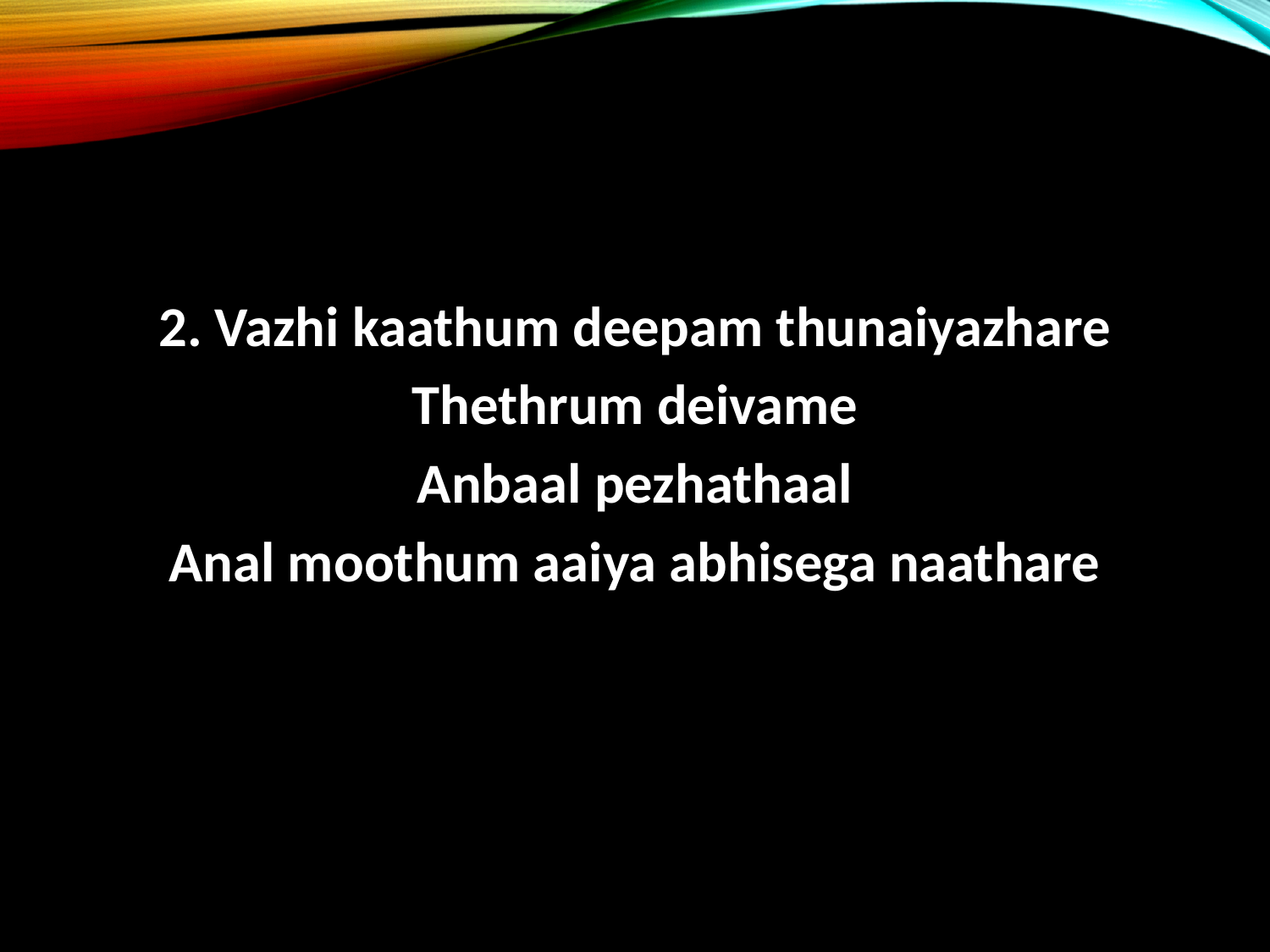

#

2. Vazhi kaathum deepam thunaiyazhare
Thethrum deivame
Anbaal pezhathaal
Anal moothum aaiya abhisega naathare